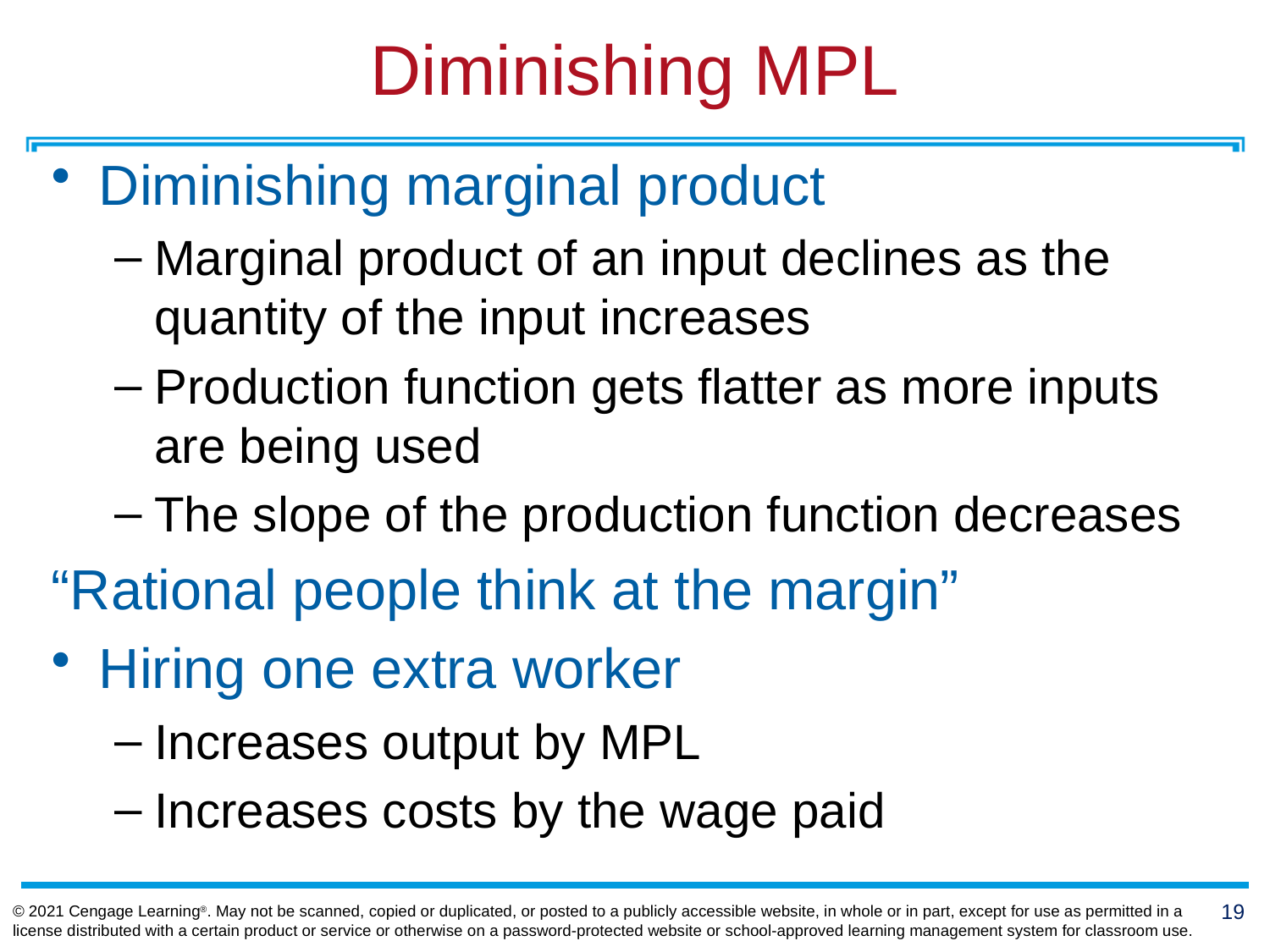

# Diminishing MPL
Diminishing marginal product
Marginal product of an input declines as the quantity of the input increases
Production function gets flatter as more inputs are being used
The slope of the production function decreases
“Rational people think at the margin”
Hiring one extra worker
Increases output by MPL
Increases costs by the wage paid
© 2021 Cengage Learning®. May not be scanned, copied or duplicated, or posted to a publicly accessible website, in whole or in part, except for use as permitted in a license distributed with a certain product or service or otherwise on a password-protected website or school-approved learning management system for classroom use.
19